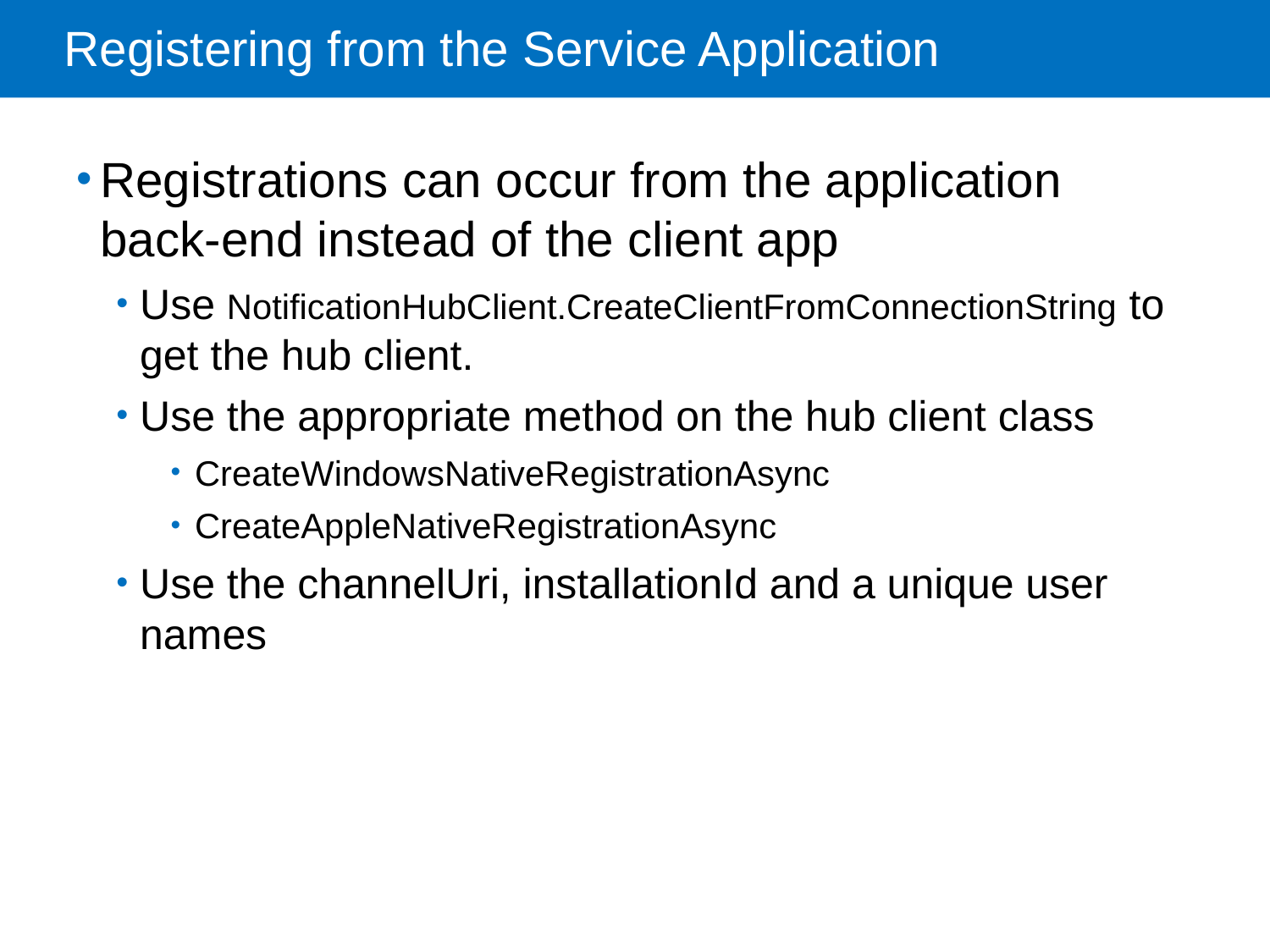

# Registering from the Service Application
Registrations can occur from the application back-end instead of the client app
Use NotificationHubClient.CreateClientFromConnectionString to get the hub client.
Use the appropriate method on the hub client class
CreateWindowsNativeRegistrationAsync
CreateAppleNativeRegistrationAsync
Use the channelUri, installationId and a unique user names